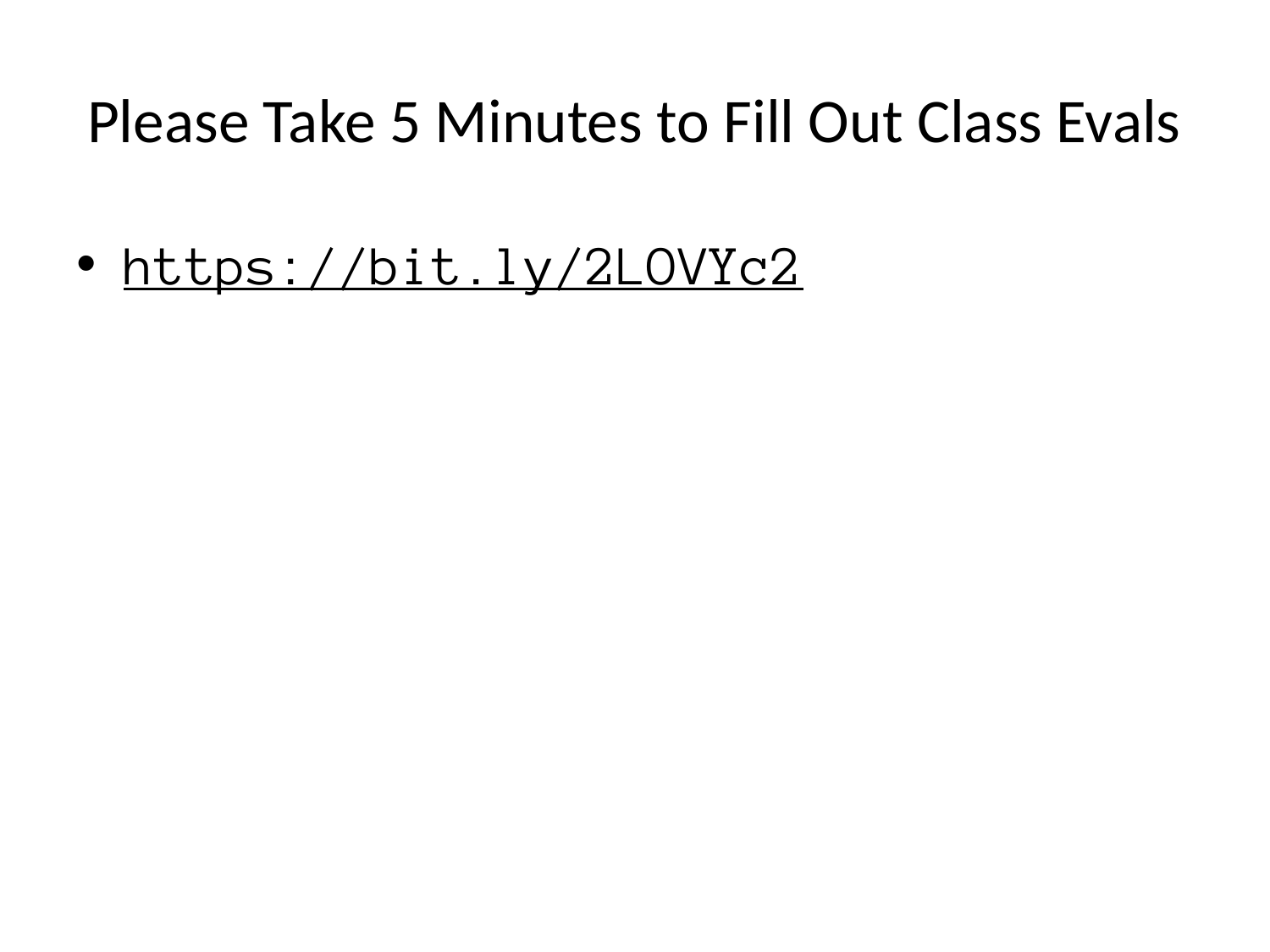

# Please Take 5 Minutes to Fill Out Class Evals
https://bit.ly/2LOVYc2